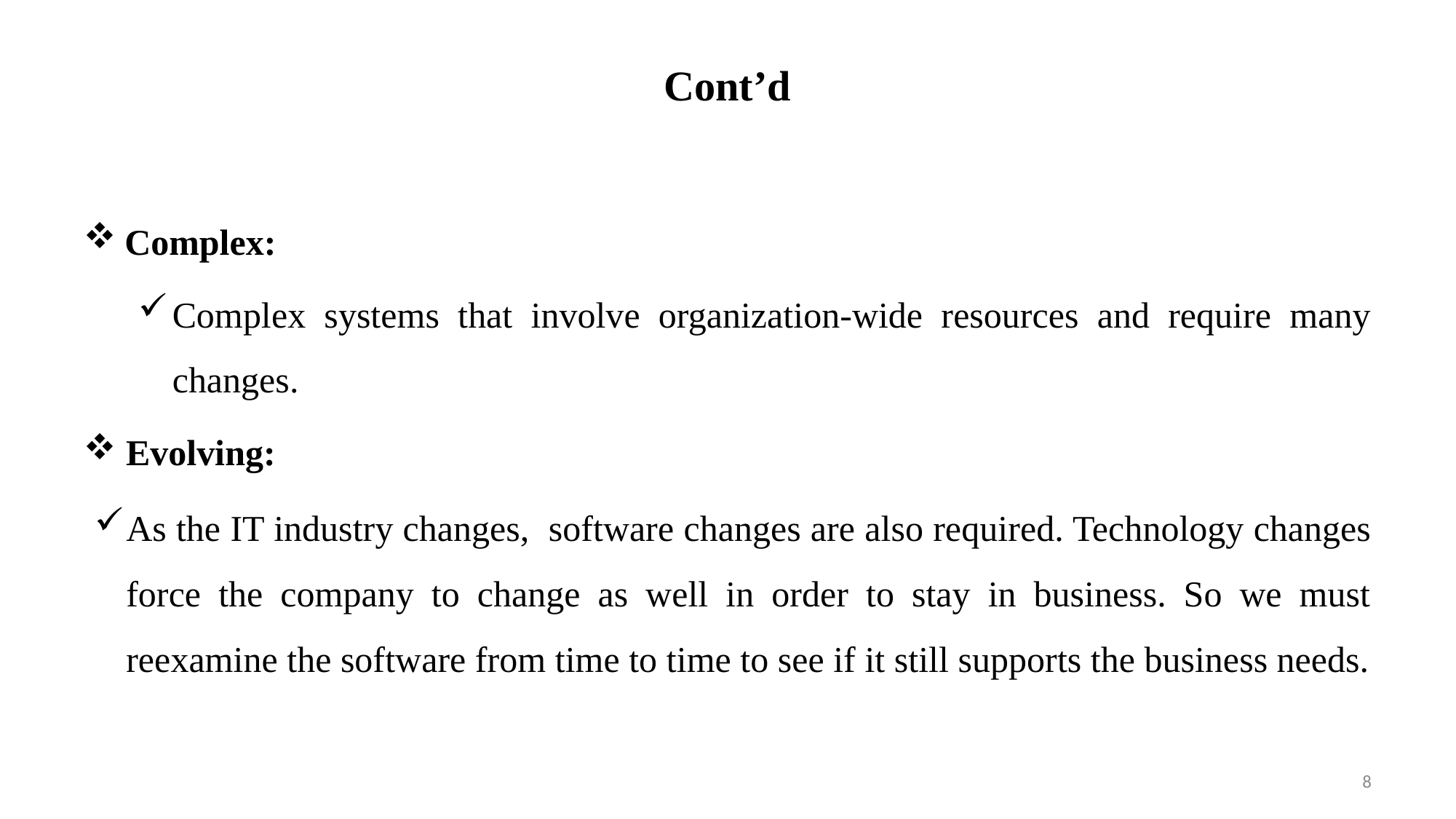

# Cont’d
Complex:
Complex systems that involve organization-wide resources and require many changes.
 Evolving:
As the IT industry changes,  software changes are also required. Technology changes force the company to change as well in order to stay in business. So we must reexamine the software from time to time to see if it still supports the business needs.

8